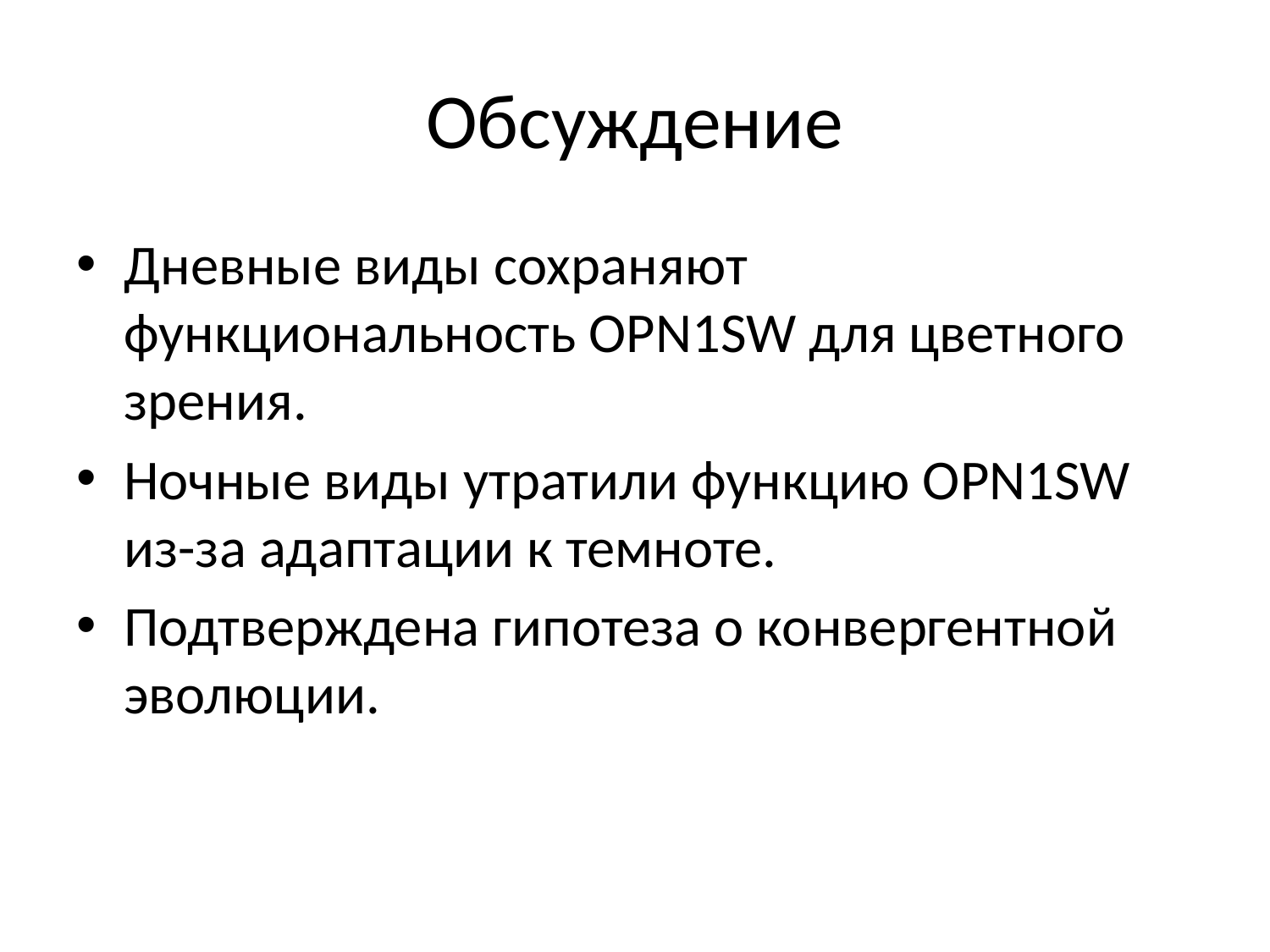

# Обсуждение
Дневные виды сохраняют функциональность OPN1SW для цветного зрения.
Ночные виды утратили функцию OPN1SW из-за адаптации к темноте.
Подтверждена гипотеза о конвергентной эволюции.